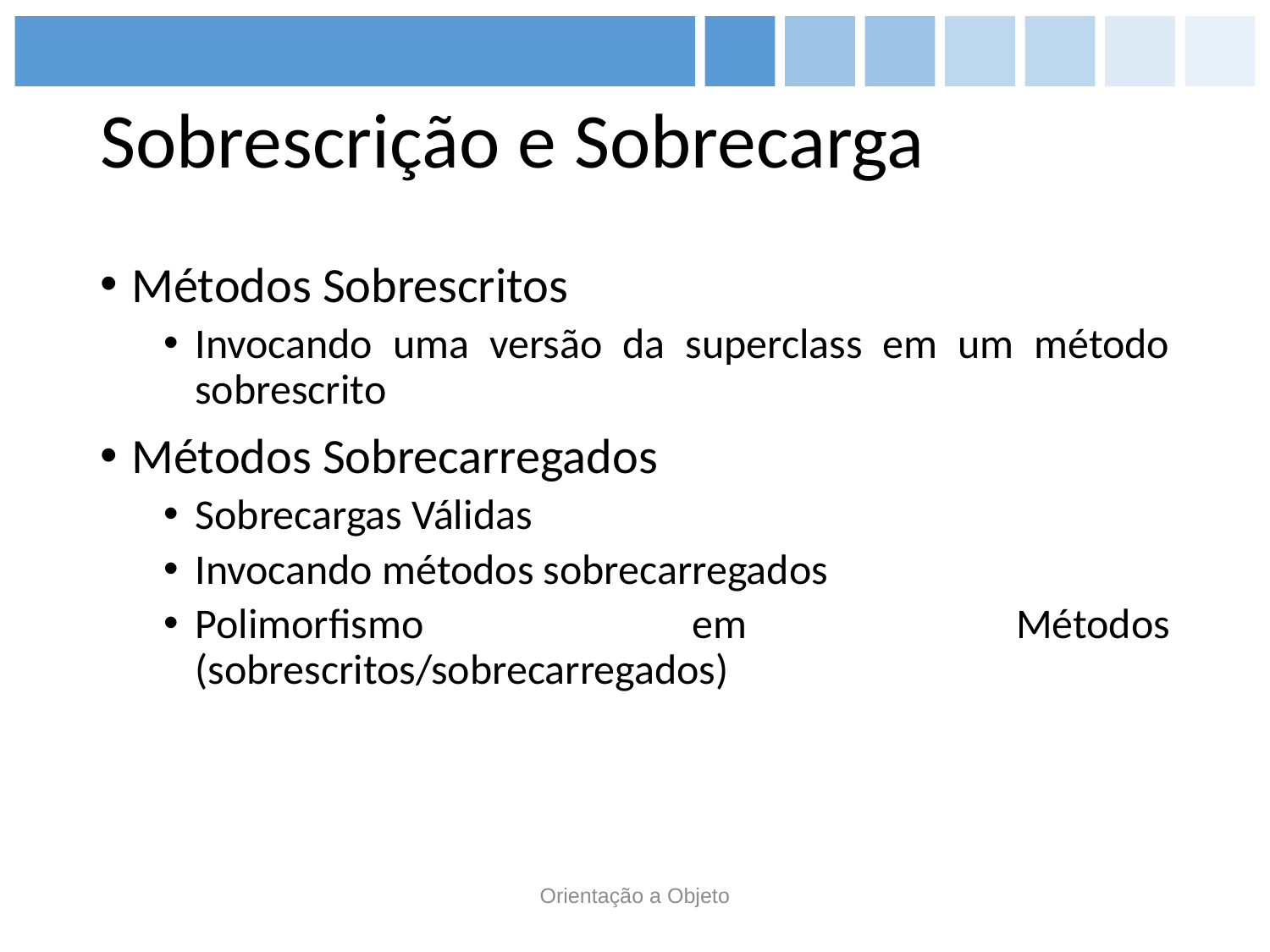

# Sobrescrição e Sobrecarga
Métodos Sobrescritos
Invocando uma versão da superclass em um método sobrescrito
Métodos Sobrecarregados
Sobrecargas Válidas
Invocando métodos sobrecarregados
Polimorfismo em Métodos (sobrescritos/sobrecarregados)

Orientação a Objeto